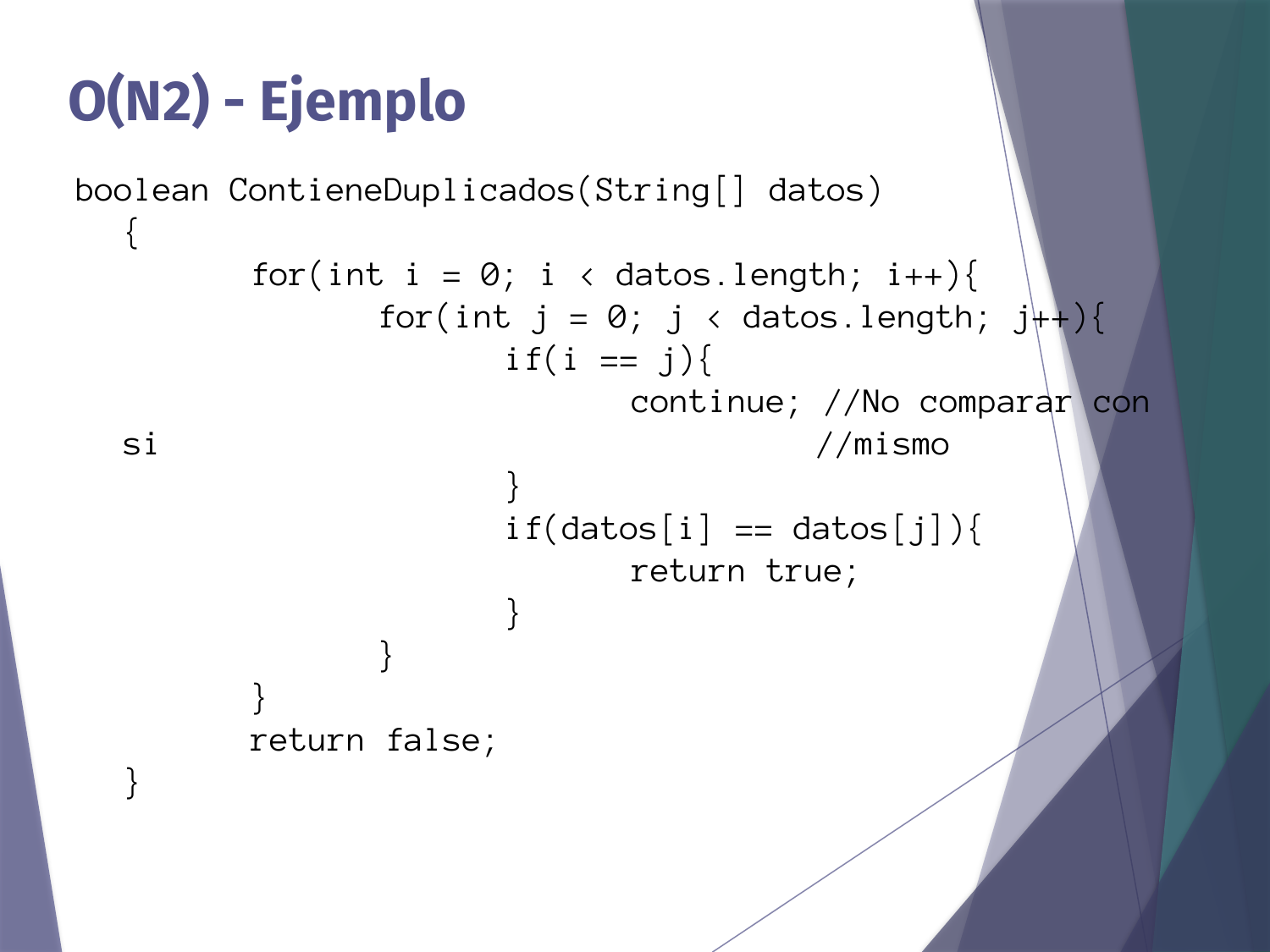

# O(N2) - Ejemplo
boolean ContieneDuplicados(String[] datos)
{
	for(int i = 0; i < datos.length; i++){
		for(int j = 0; j < datos.length; j++){
			if(i == j){
				continue; //No comparar con si 					   //mismo
			}
			if(datos[i] == datos[j]){
				return true;
			}
		}
	}
	return false;
}